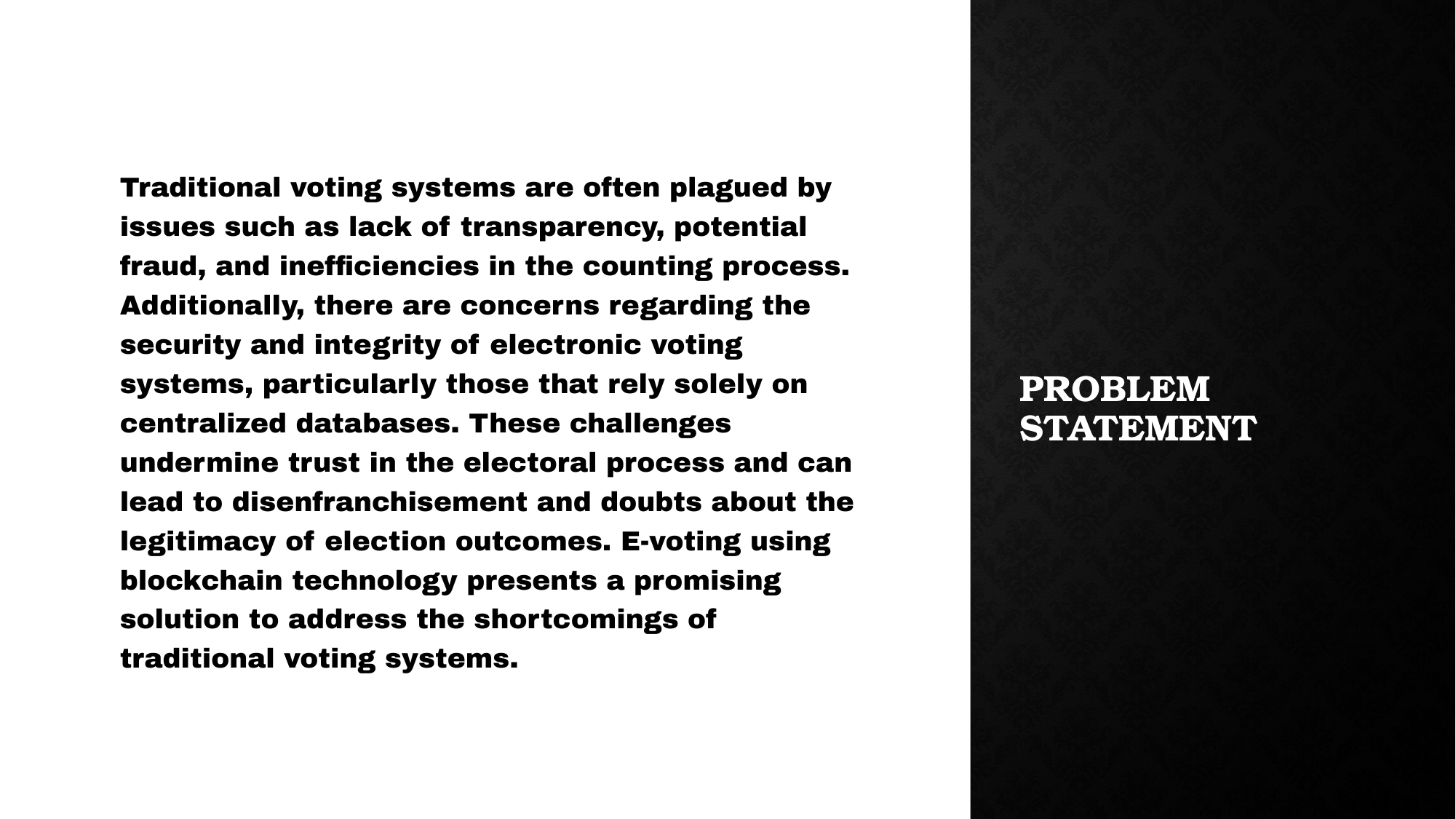

Traditional voting systems are often plagued by issues such as lack of transparency, potential fraud, and inefficiencies in the counting process. Additionally, there are concerns regarding the security and integrity of electronic voting systems, particularly those that rely solely on centralized databases. These challenges undermine trust in the electoral process and can lead to disenfranchisement and doubts about the legitimacy of election outcomes. E-voting using blockchain technology presents a promising solution to address the shortcomings of traditional voting systems.
# Problem statement